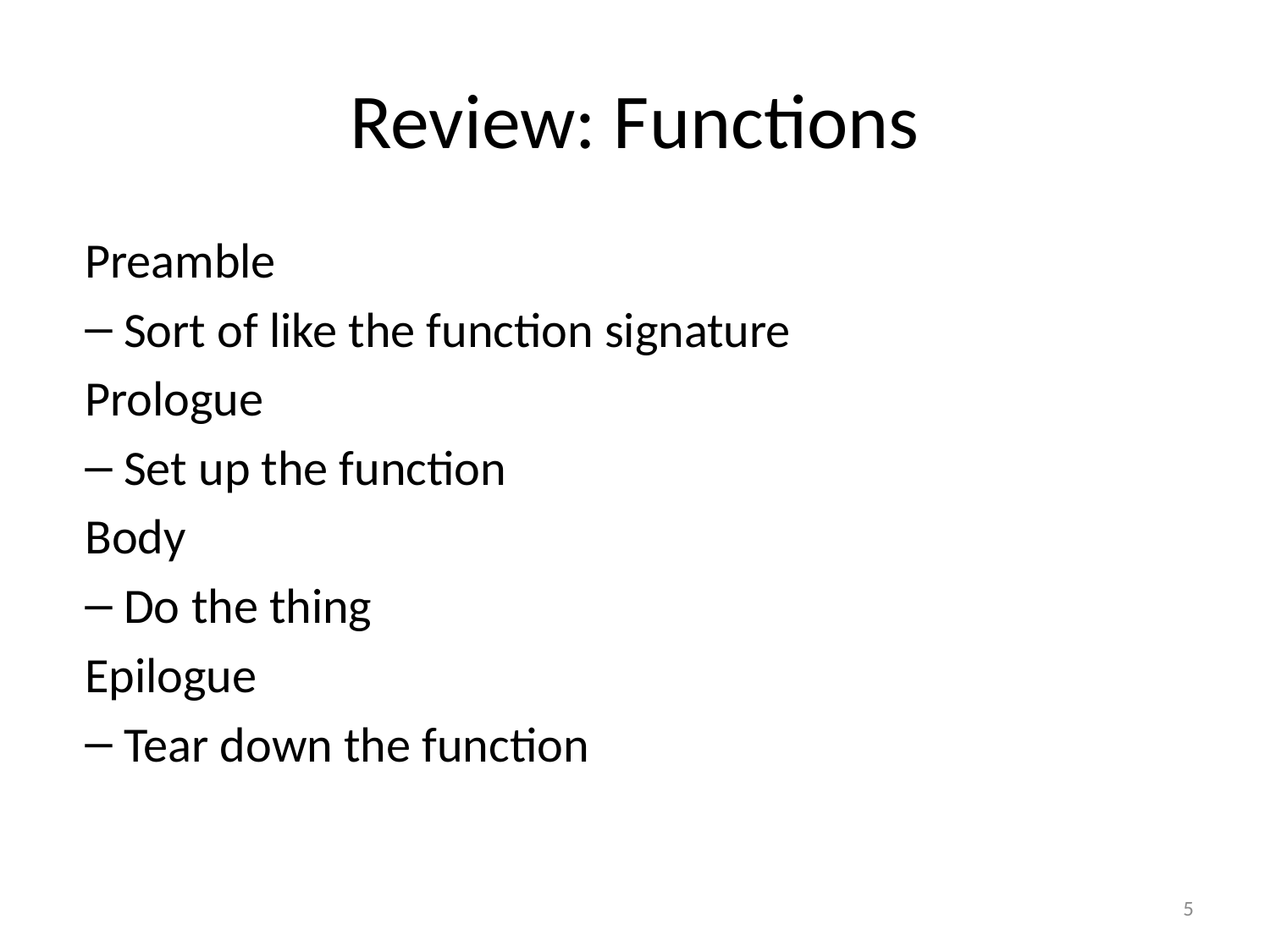

# Review: Functions
Preamble
Sort of like the function signature
Prologue
Set up the function
Body
Do the thing
Epilogue
Tear down the function
5